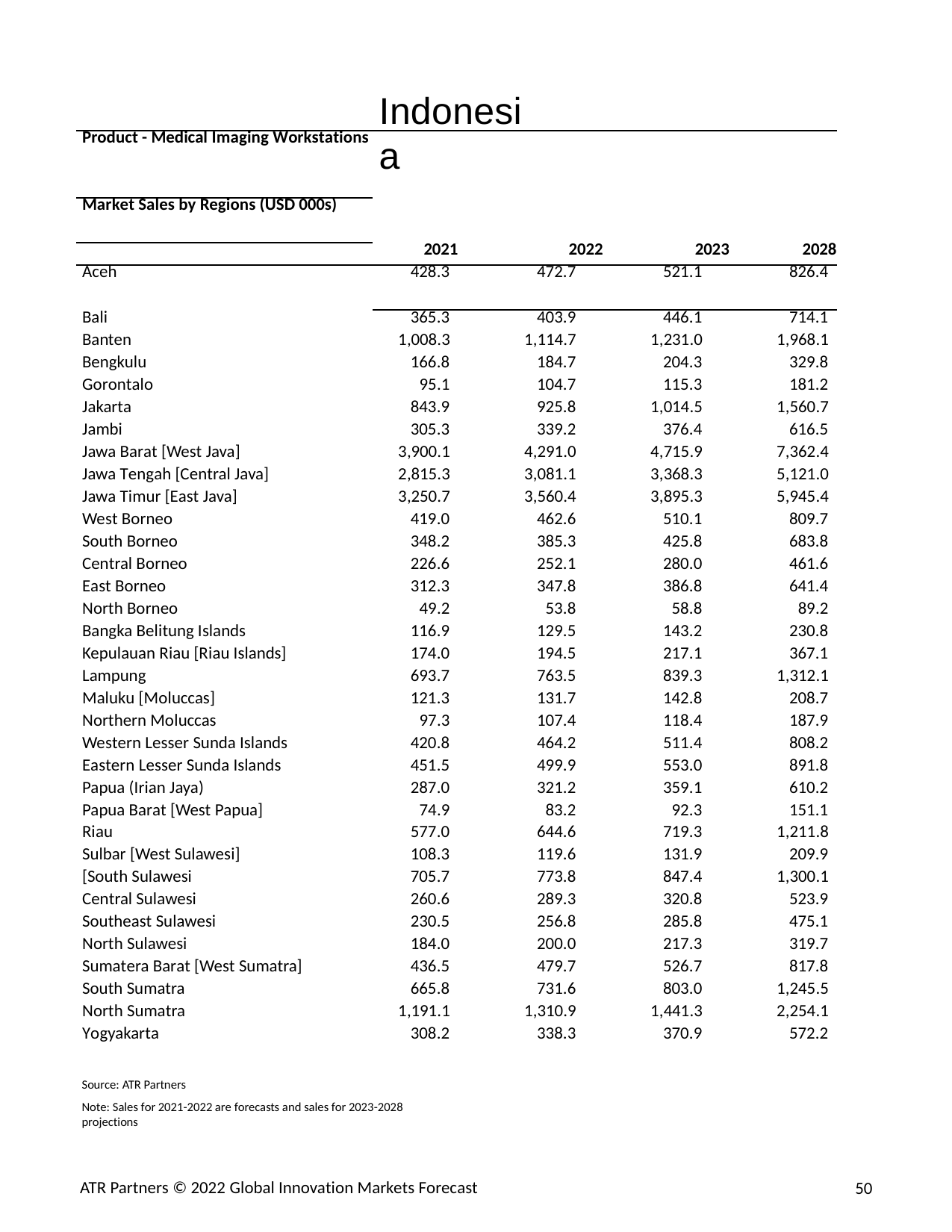

Indonesia
| Product - Medical Imaging Workstations |  |  |  |  |
| --- | --- | --- | --- | --- |
| Market Sales by Regions (USD 000s) |  |  |  |  |
|  | 2021 | 2022 | 2023 | 2028 |
| Aceh | 428.3 | 472.7 | 521.1 | 826.4 |
| Bali | 365.3 | 403.9 | 446.1 | 714.1 |
| Banten | 1,008.3 | 1,114.7 | 1,231.0 | 1,968.1 |
| Bengkulu | 166.8 | 184.7 | 204.3 | 329.8 |
| Gorontalo | 95.1 | 104.7 | 115.3 | 181.2 |
| Jakarta | 843.9 | 925.8 | 1,014.5 | 1,560.7 |
| Jambi | 305.3 | 339.2 | 376.4 | 616.5 |
| Jawa Barat [West Java] | 3,900.1 | 4,291.0 | 4,715.9 | 7,362.4 |
| Jawa Tengah [Central Java] | 2,815.3 | 3,081.1 | 3,368.3 | 5,121.0 |
| Jawa Timur [East Java] | 3,250.7 | 3,560.4 | 3,895.3 | 5,945.4 |
| West Borneo | 419.0 | 462.6 | 510.1 | 809.7 |
| South Borneo | 348.2 | 385.3 | 425.8 | 683.8 |
| Central Borneo | 226.6 | 252.1 | 280.0 | 461.6 |
| East Borneo | 312.3 | 347.8 | 386.8 | 641.4 |
| North Borneo | 49.2 | 53.8 | 58.8 | 89.2 |
| Bangka Belitung Islands | 116.9 | 129.5 | 143.2 | 230.8 |
| Kepulauan Riau [Riau Islands] | 174.0 | 194.5 | 217.1 | 367.1 |
| Lampung | 693.7 | 763.5 | 839.3 | 1,312.1 |
| Maluku [Moluccas] | 121.3 | 131.7 | 142.8 | 208.7 |
| Northern Moluccas | 97.3 | 107.4 | 118.4 | 187.9 |
| Western Lesser Sunda Islands | 420.8 | 464.2 | 511.4 | 808.2 |
| Eastern Lesser Sunda Islands | 451.5 | 499.9 | 553.0 | 891.8 |
| Papua (Irian Jaya) | 287.0 | 321.2 | 359.1 | 610.2 |
| Papua Barat [West Papua] | 74.9 | 83.2 | 92.3 | 151.1 |
| Riau | 577.0 | 644.6 | 719.3 | 1,211.8 |
| Sulbar [West Sulawesi] | 108.3 | 119.6 | 131.9 | 209.9 |
| [South Sulawesi | 705.7 | 773.8 | 847.4 | 1,300.1 |
| Central Sulawesi | 260.6 | 289.3 | 320.8 | 523.9 |
| Southeast Sulawesi | 230.5 | 256.8 | 285.8 | 475.1 |
| North Sulawesi | 184.0 | 200.0 | 217.3 | 319.7 |
| Sumatera Barat [West Sumatra] | 436.5 | 479.7 | 526.7 | 817.8 |
| South Sumatra | 665.8 | 731.6 | 803.0 | 1,245.5 |
| North Sumatra | 1,191.1 | 1,310.9 | 1,441.3 | 2,254.1 |
| Yogyakarta | 308.2 | 338.3 | 370.9 | 572.2 |
Source: ATR Partners
Note: Sales for 2021-2022 are forecasts and sales for 2023-2028 projections
ATR Partners © 2022 Global Innovation Markets Forecast

50